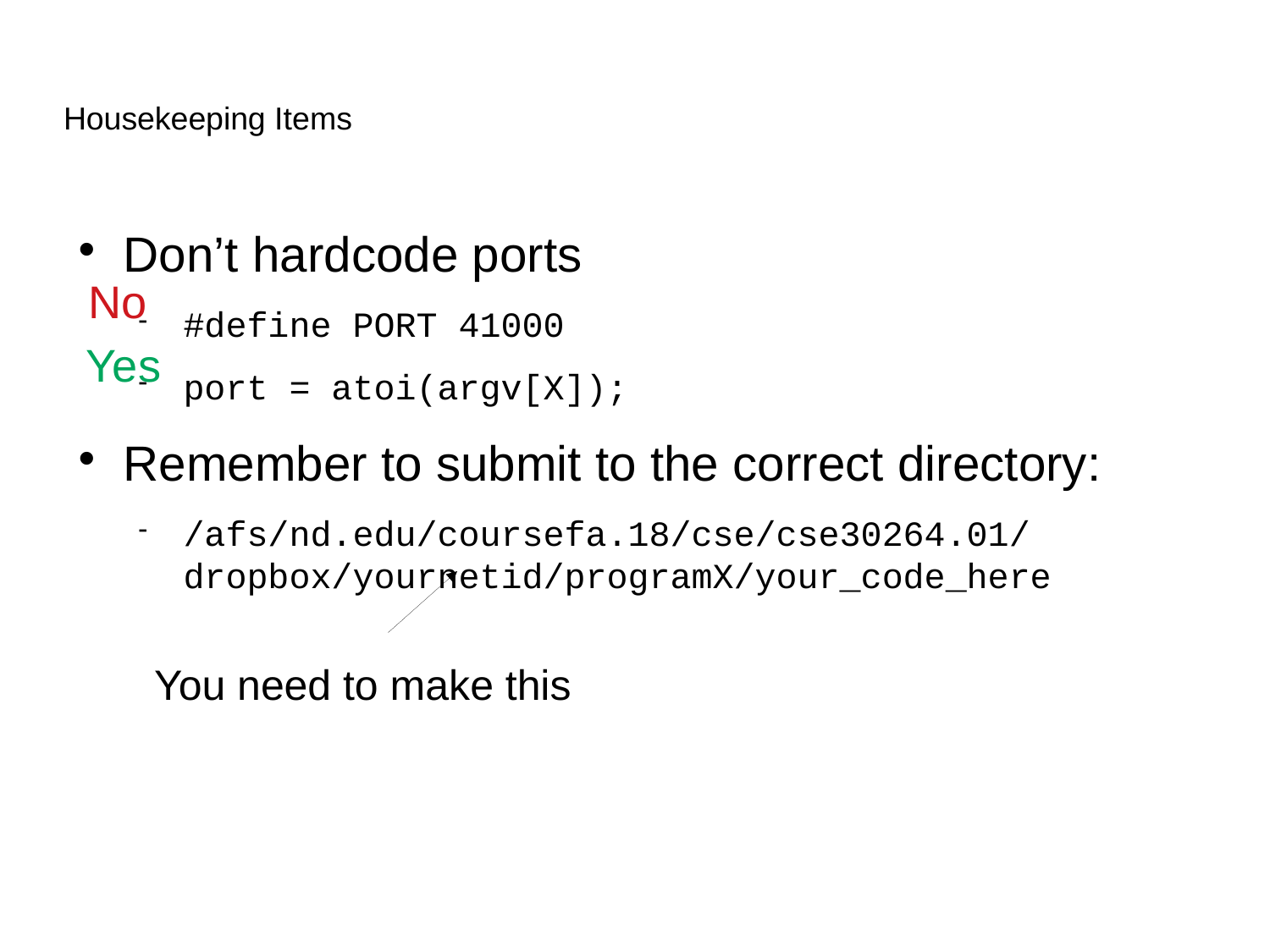

Housekeeping Items
Don’t hardcode ports
#define PORT 41000
port = atoi(argv[X]);
Remember to submit to the correct directory:
/afs/nd.edu/coursefa.18/cse/cse30264.01/dropbox/yournetid/programX/your_code_here
No
Yes

You need to make this